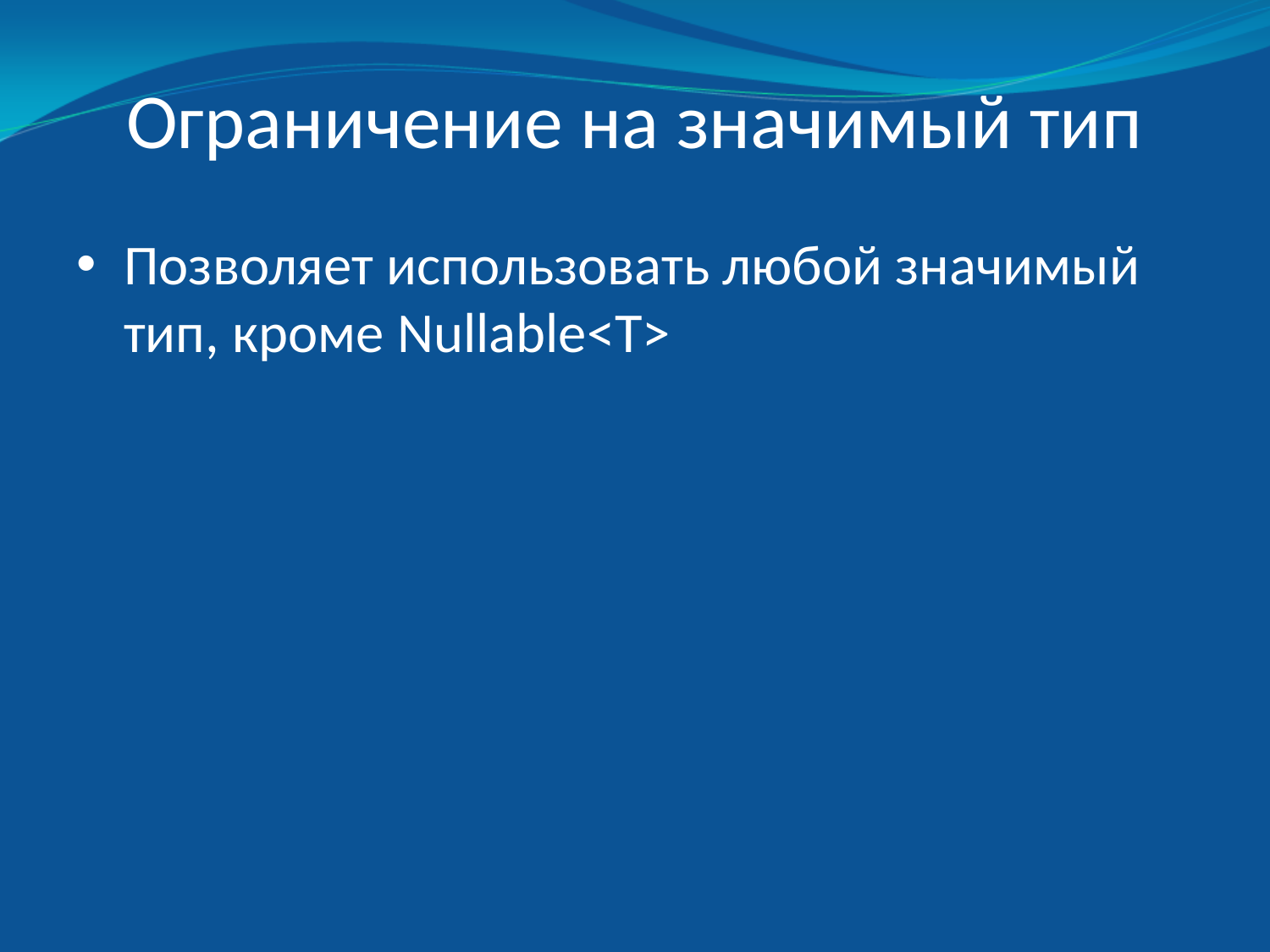

# Ограничение на значимый тип
Позволяет использовать любой значимый тип, кроме Nullable<T>